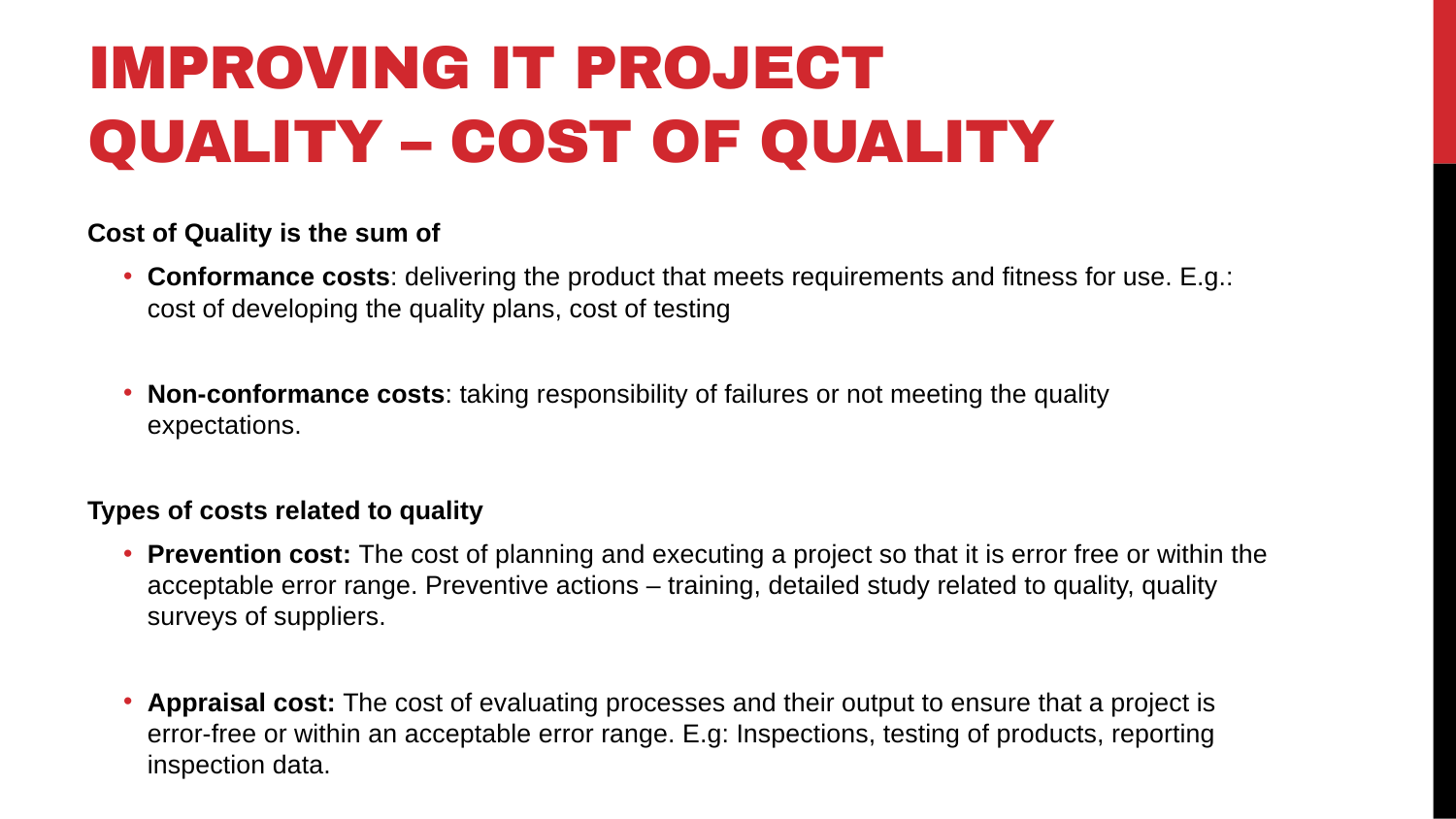

# Improving IT project quality – cost of quality
Cost of Quality is the sum of
Conformance costs: delivering the product that meets requirements and fitness for use. E.g.: cost of developing the quality plans, cost of testing

Non-conformance costs: taking responsibility of failures or not meeting the quality expectations.

Types of costs related to quality
Prevention cost: The cost of planning and executing a project so that it is error free or within the acceptable error range. Preventive actions – training, detailed study related to quality, quality surveys of suppliers.

Appraisal cost: The cost of evaluating processes and their output to ensure that a project is error-free or within an acceptable error range. E.g: Inspections, testing of products, reporting inspection data.